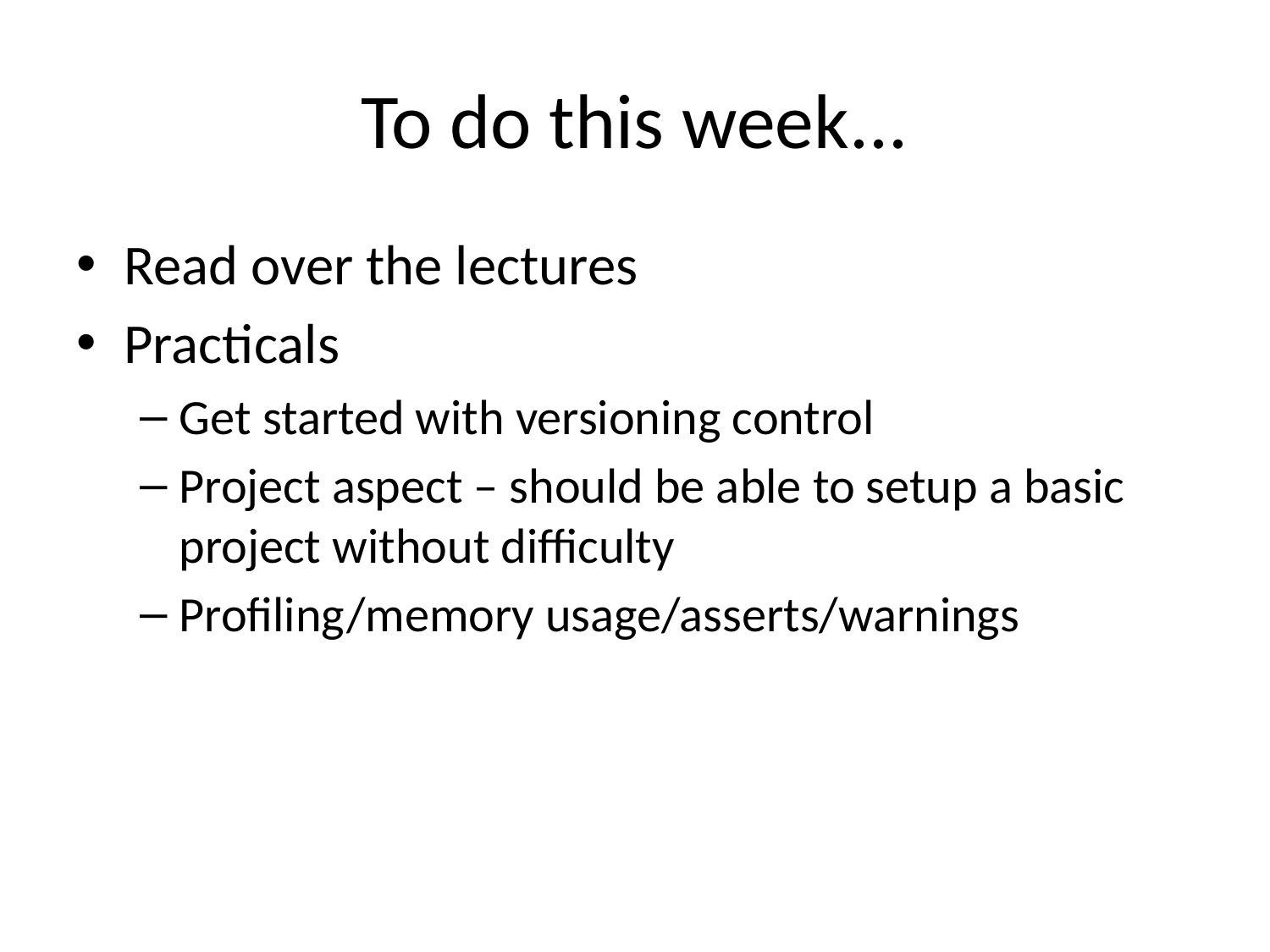

# To do this week...
Read over the lectures
Practicals
Get started with versioning control
Project aspect – should be able to setup a basic project without difficulty
Profiling/memory usage/asserts/warnings